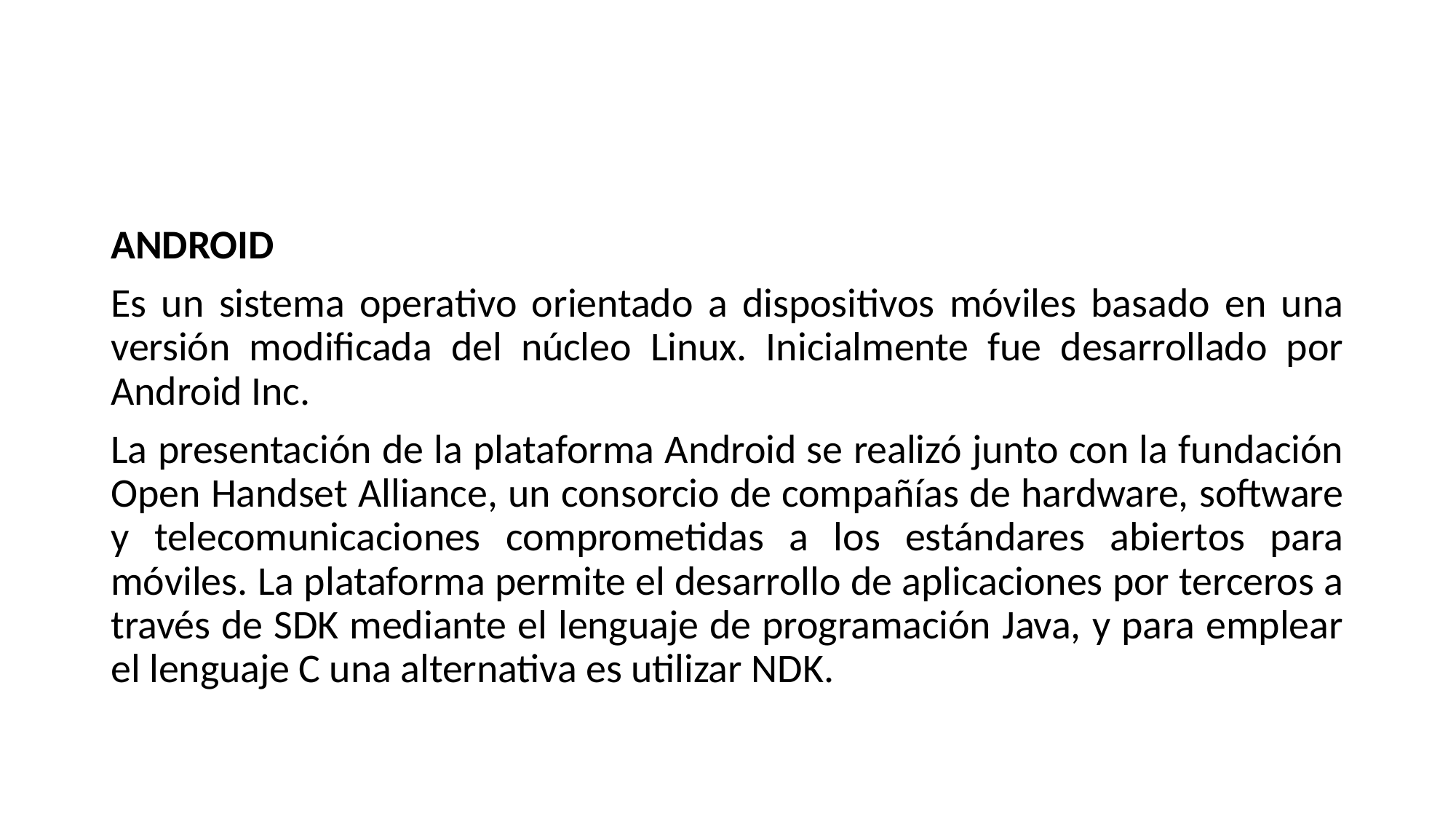

#
ANDROID
Es un sistema operativo orientado a dispositivos móviles basado en una versión modificada del núcleo Linux. Inicialmente fue desarrollado por Android Inc.
La presentación de la plataforma Android se realizó junto con la fundación Open Handset Alliance, un consorcio de compañías de hardware, software y telecomunicaciones comprometidas a los estándares abiertos para móviles. La plataforma permite el desarrollo de aplicaciones por terceros a través de SDK mediante el lenguaje de programación Java, y para emplear el lenguaje C una alternativa es utilizar NDK.